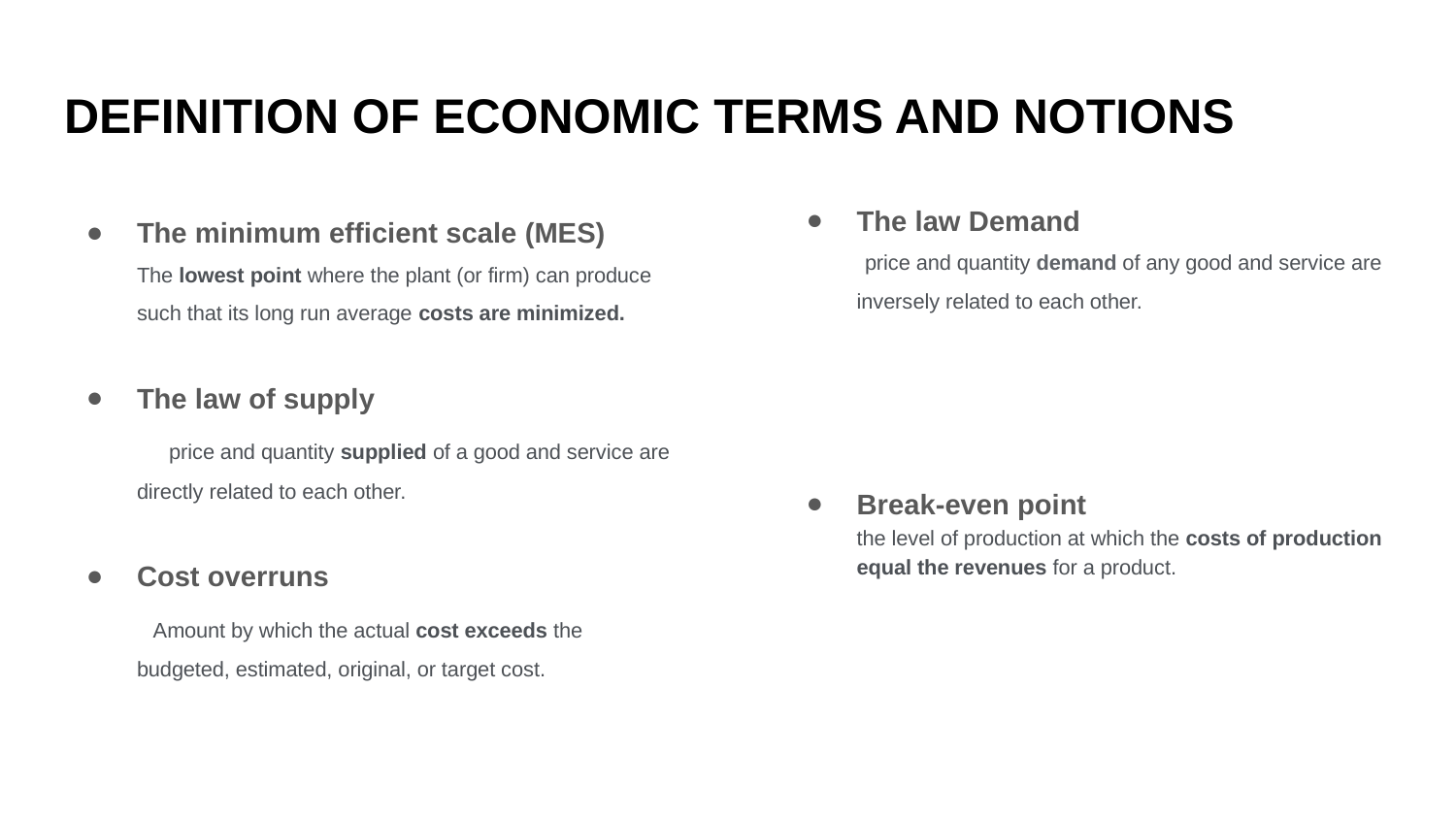

# DEFINITION OF ECONOMIC TERMS AND NOTIONS
The minimum efficient scale (MES)       The lowest point where the plant (or firm) can produce such that its long run average costs are minimized.

The law of supply                                          price and quantity supplied of a good and service are directly related to each other.

Cost overruns                                             Amount by which the actual cost exceeds the budgeted, estimated, original, or target cost.
The law Demand                                        price and quantity demand of any good and service are inversely related to each other.

Break-even point                                    the level of production at which the costs of production equal the revenues for a product.